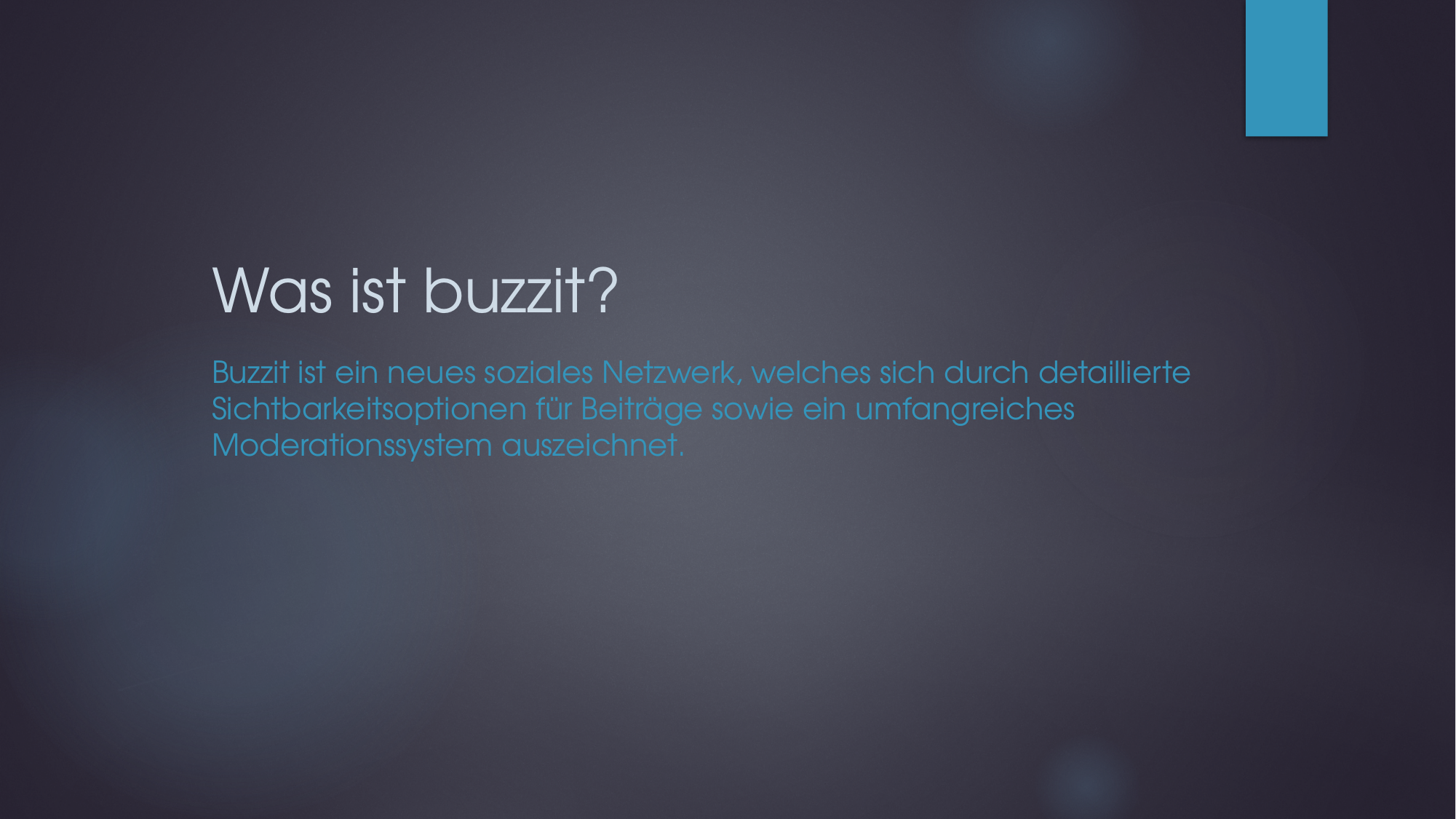

# Was ist buzzit?
Buzzit ist ein neues soziales Netzwerk, welches sich durch detaillierte Sichtbarkeitsoptionen für Beiträge sowie ein umfangreiches Moderationssystem auszeichnet.